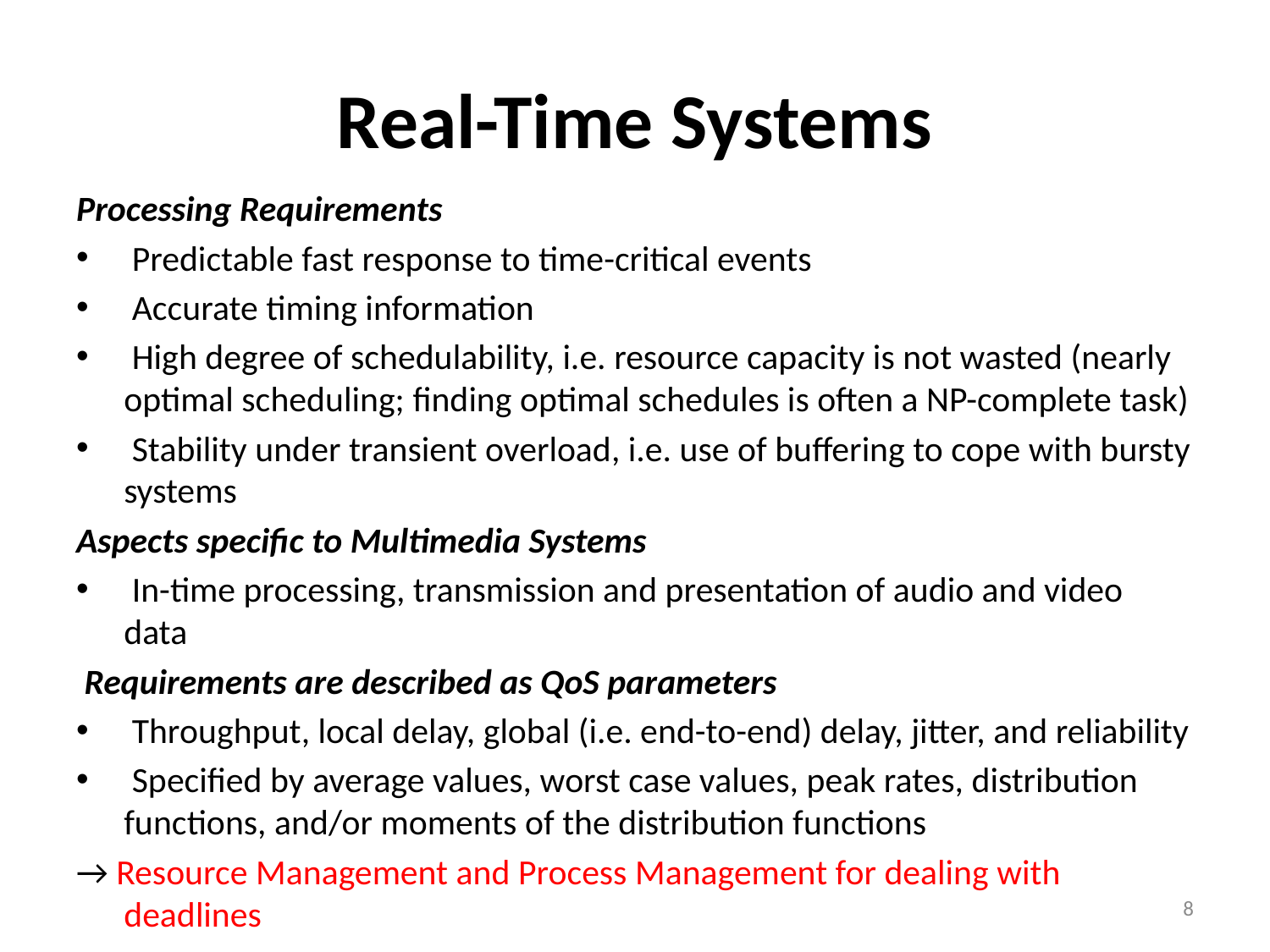

# Real-Time Systems
Processing Requirements
 Predictable fast response to time-critical events
 Accurate timing information
 High degree of schedulability, i.e. resource capacity is not wasted (nearly optimal scheduling; finding optimal schedules is often a NP-complete task)
 Stability under transient overload, i.e. use of buffering to cope with bursty systems
Aspects specific to Multimedia Systems
 In-time processing, transmission and presentation of audio and video data
 Requirements are described as QoS parameters
 Throughput, local delay, global (i.e. end-to-end) delay, jitter, and reliability
 Specified by average values, worst case values, peak rates, distribution functions, and/or moments of the distribution functions
→ Resource Management and Process Management for dealing with deadlines
8